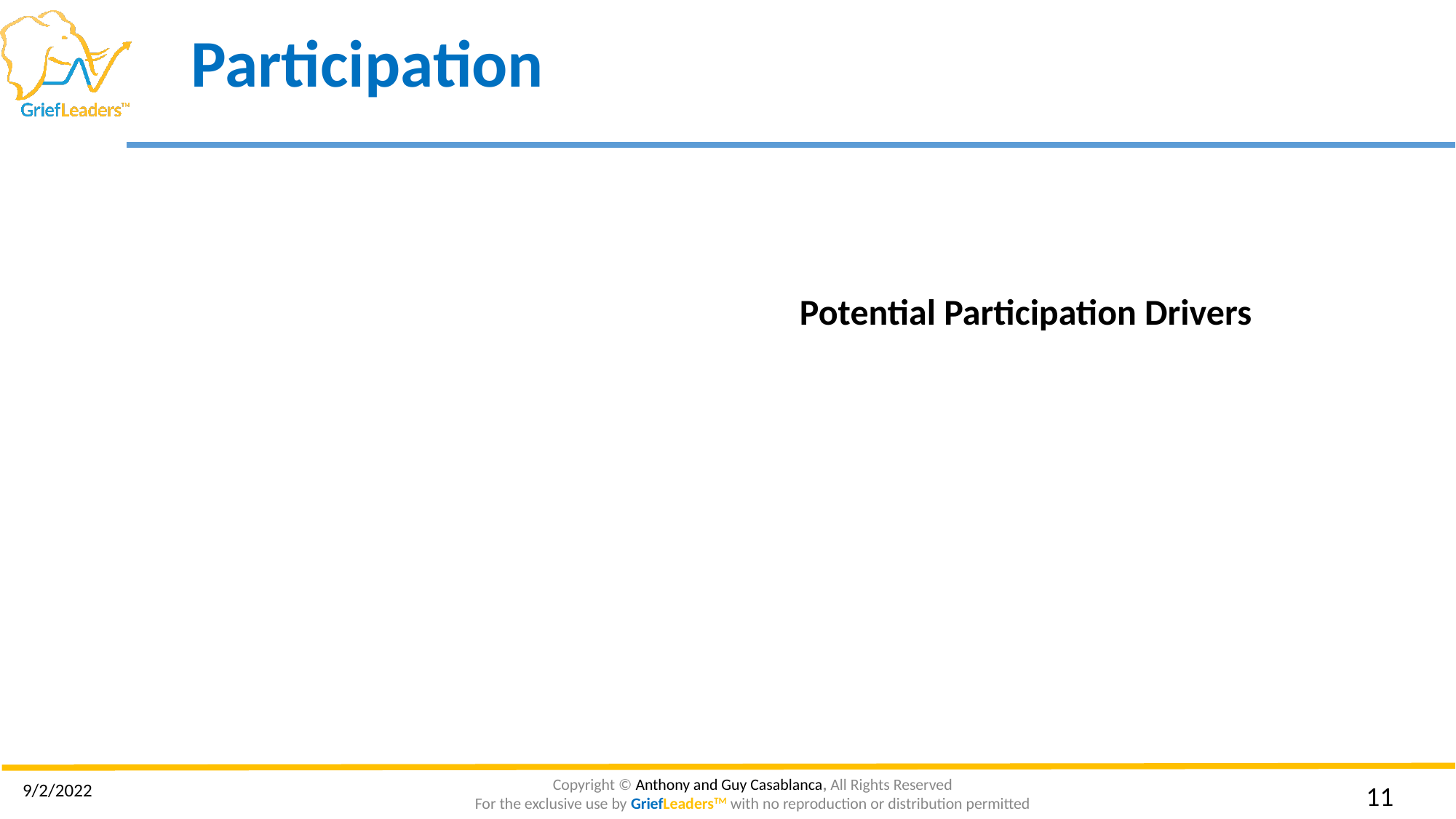

# Participation

Potential Participation Drivers

9/2/2022
11